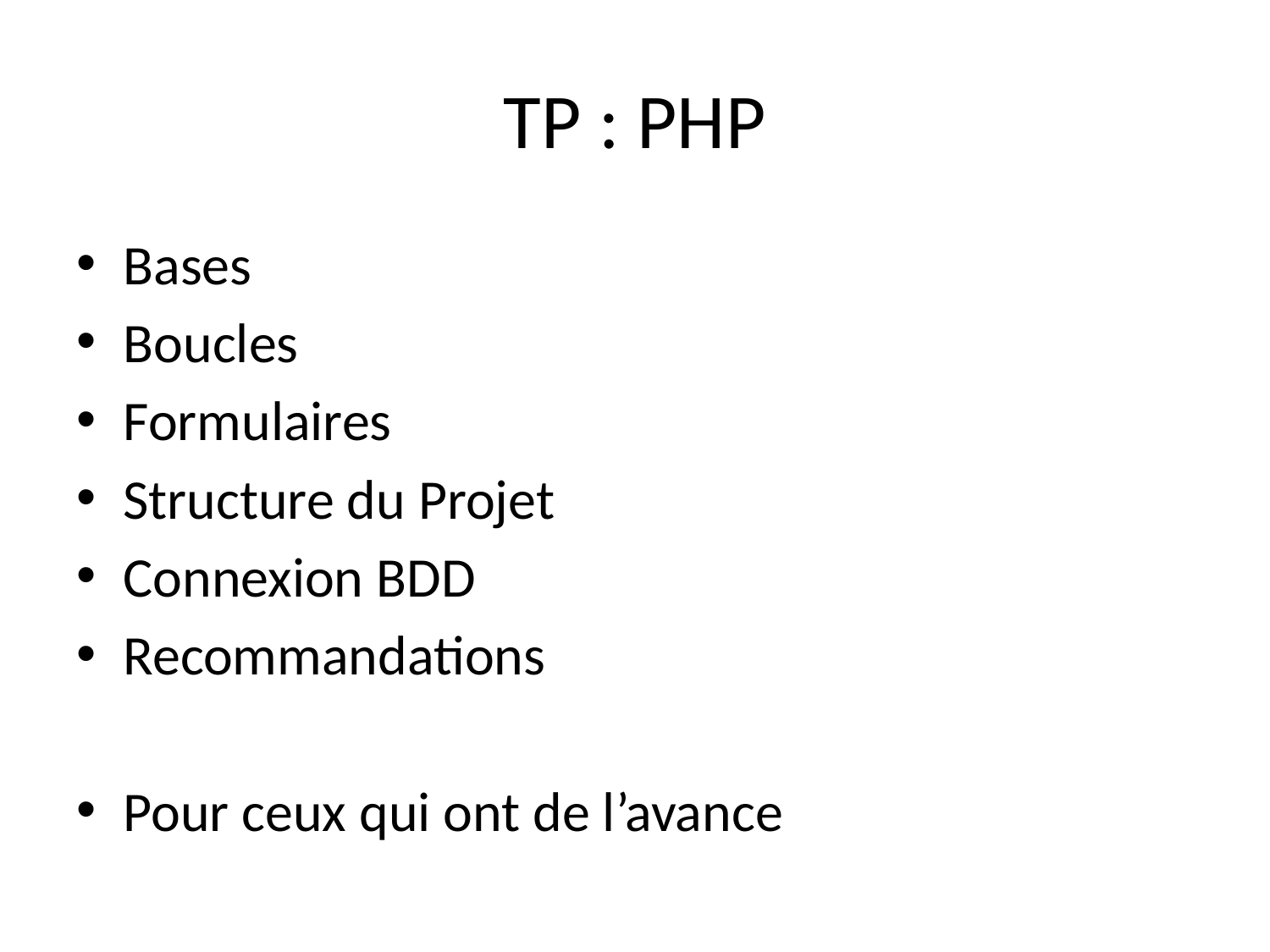

# TP : PHP
Bases
Boucles
Formulaires
Structure du Projet
Connexion BDD
Recommandations

Pour ceux qui ont de l’avance